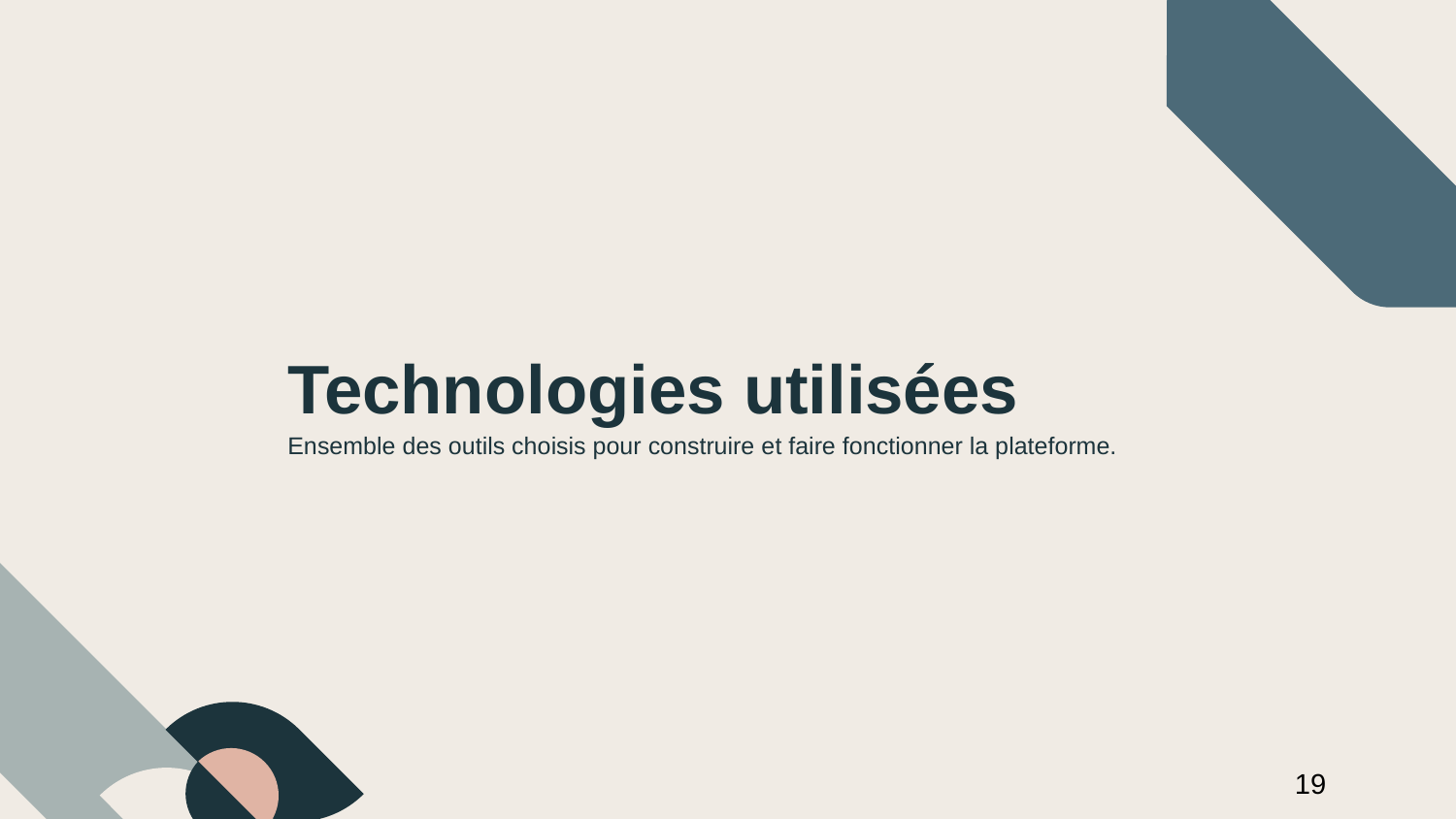

# Technologies utilisées
Ensemble des outils choisis pour construire et faire fonctionner la plateforme.
19